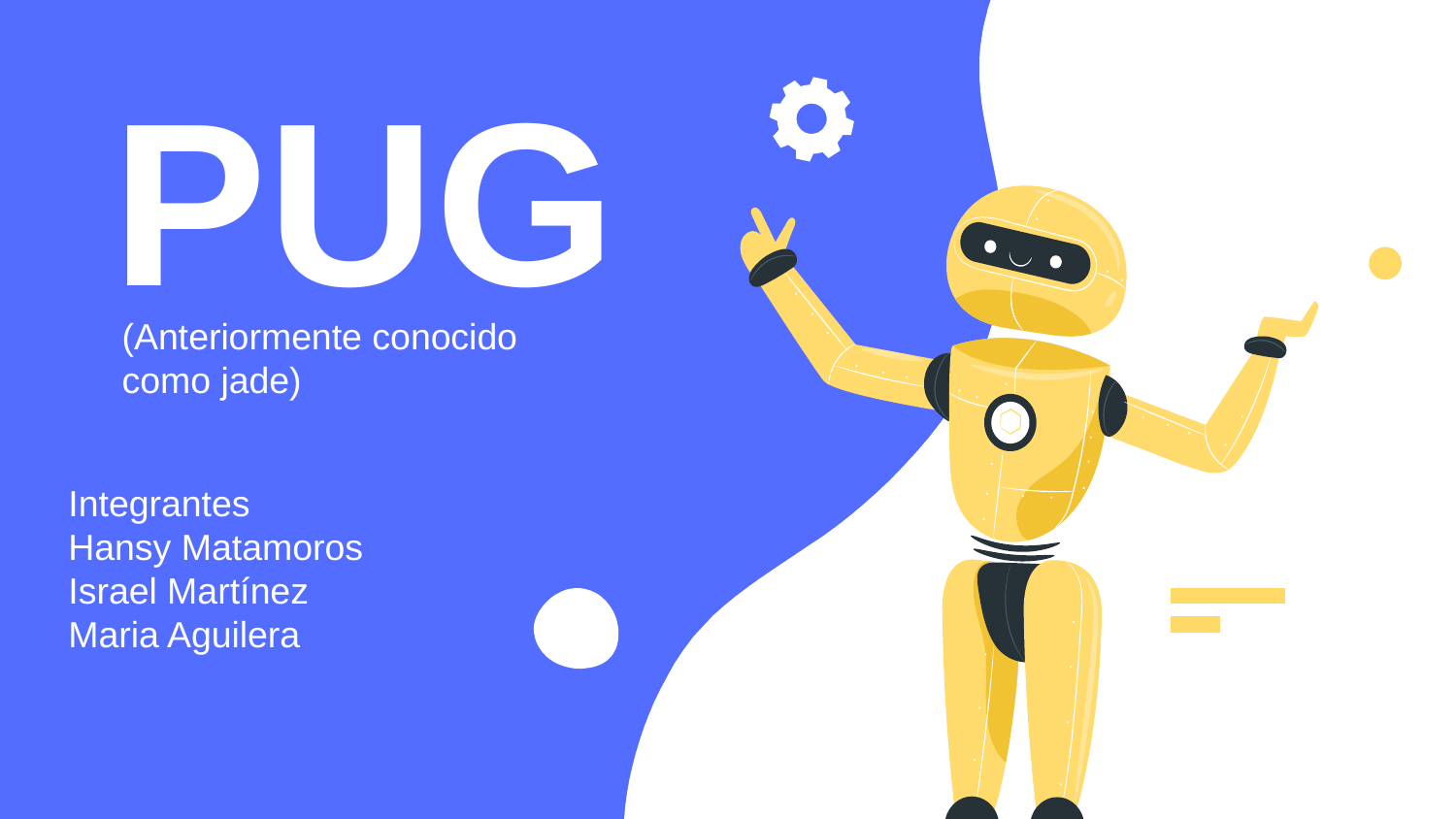

# PUG

(Anteriormente conocido como jade)
Integrantes
Hansy Matamoros
Israel Martínez
Maria Aguilera